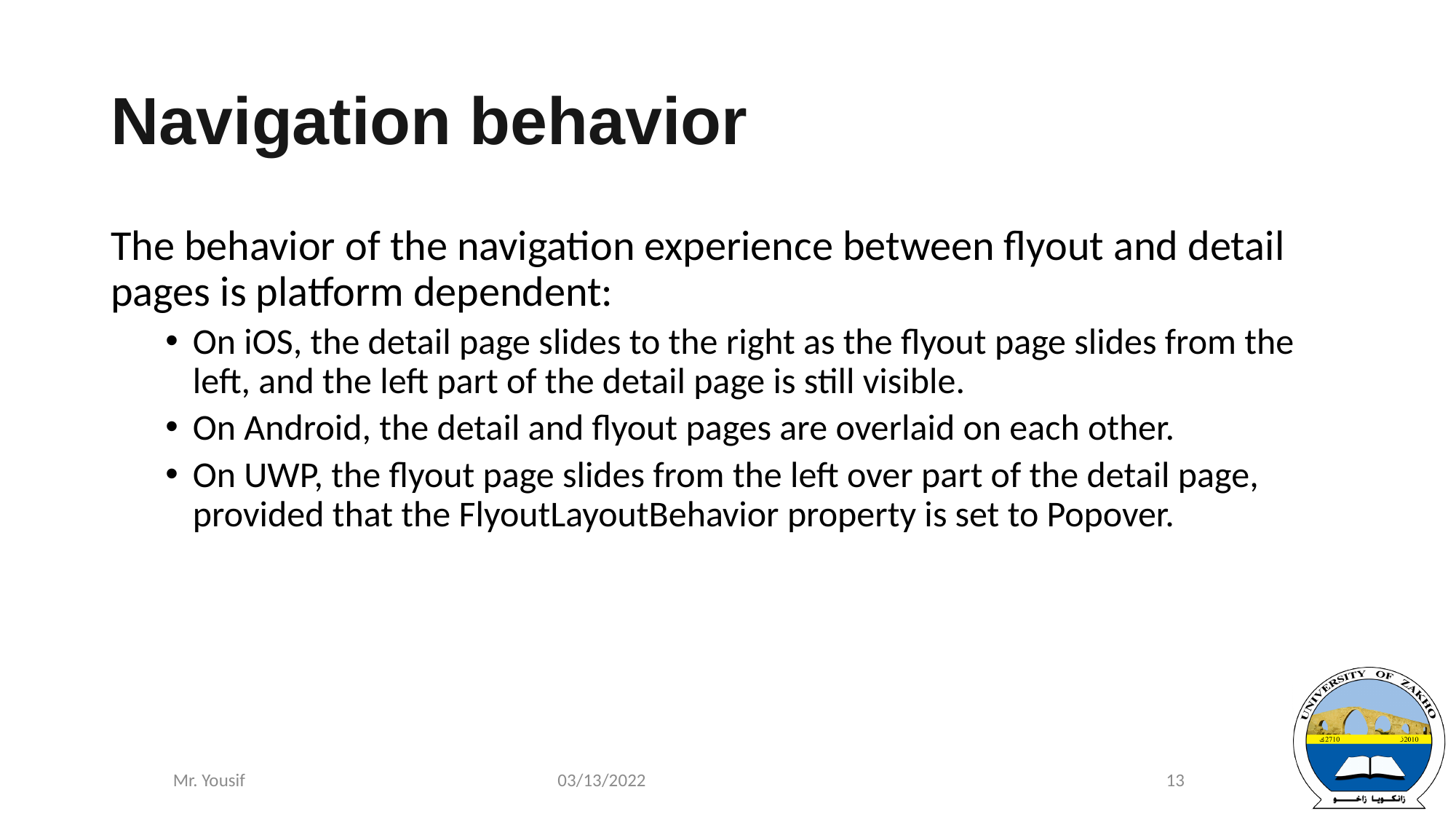

# Navigation behavior
The behavior of the navigation experience between flyout and detail pages is platform dependent:
On iOS, the detail page slides to the right as the flyout page slides from the left, and the left part of the detail page is still visible.
On Android, the detail and flyout pages are overlaid on each other.
On UWP, the flyout page slides from the left over part of the detail page, provided that the FlyoutLayoutBehavior property is set to Popover.
03/13/2022
13
Mr. Yousif